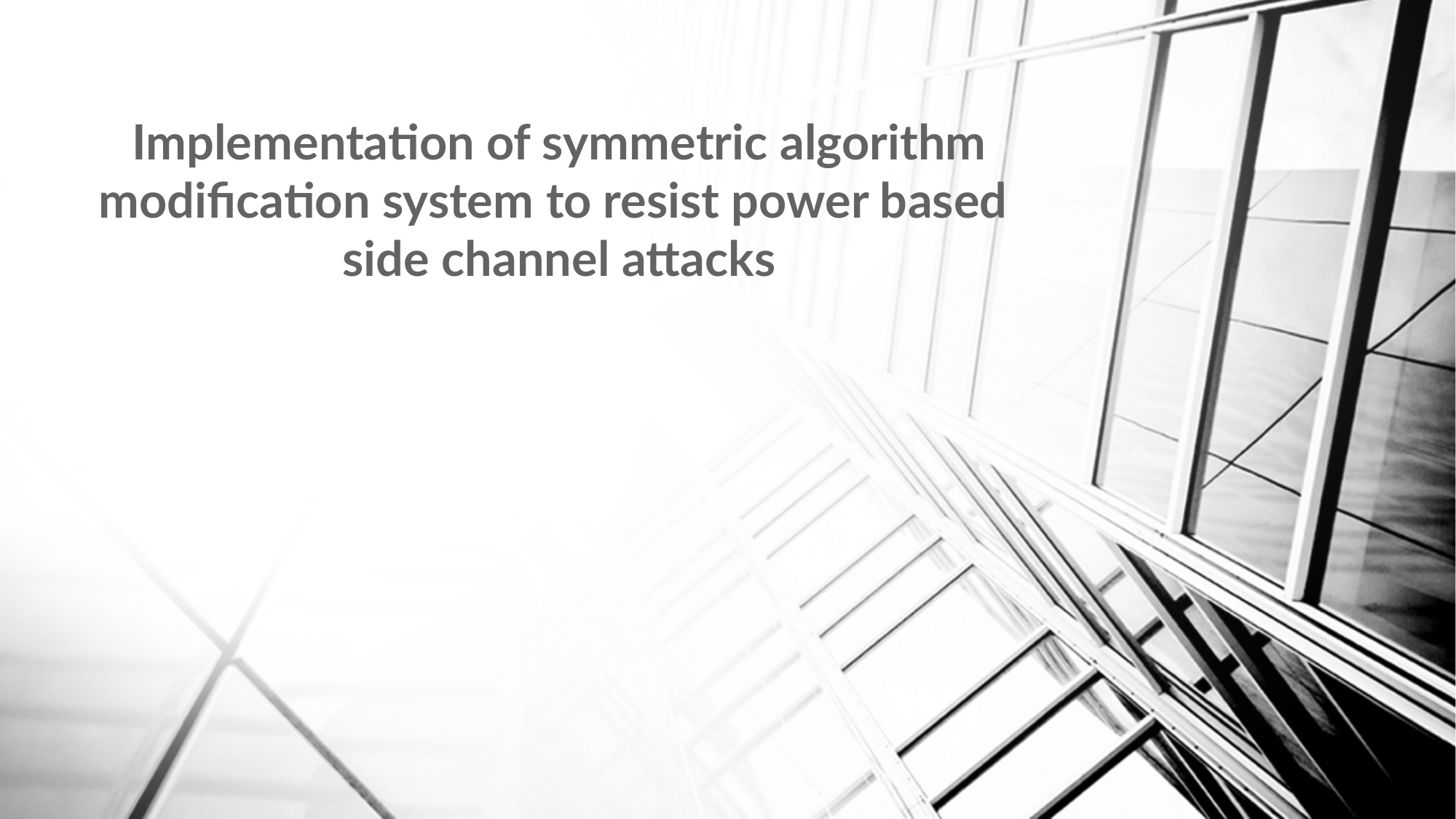

# Implementation of symmetric algorithm modification system to resist power based side channel attacks